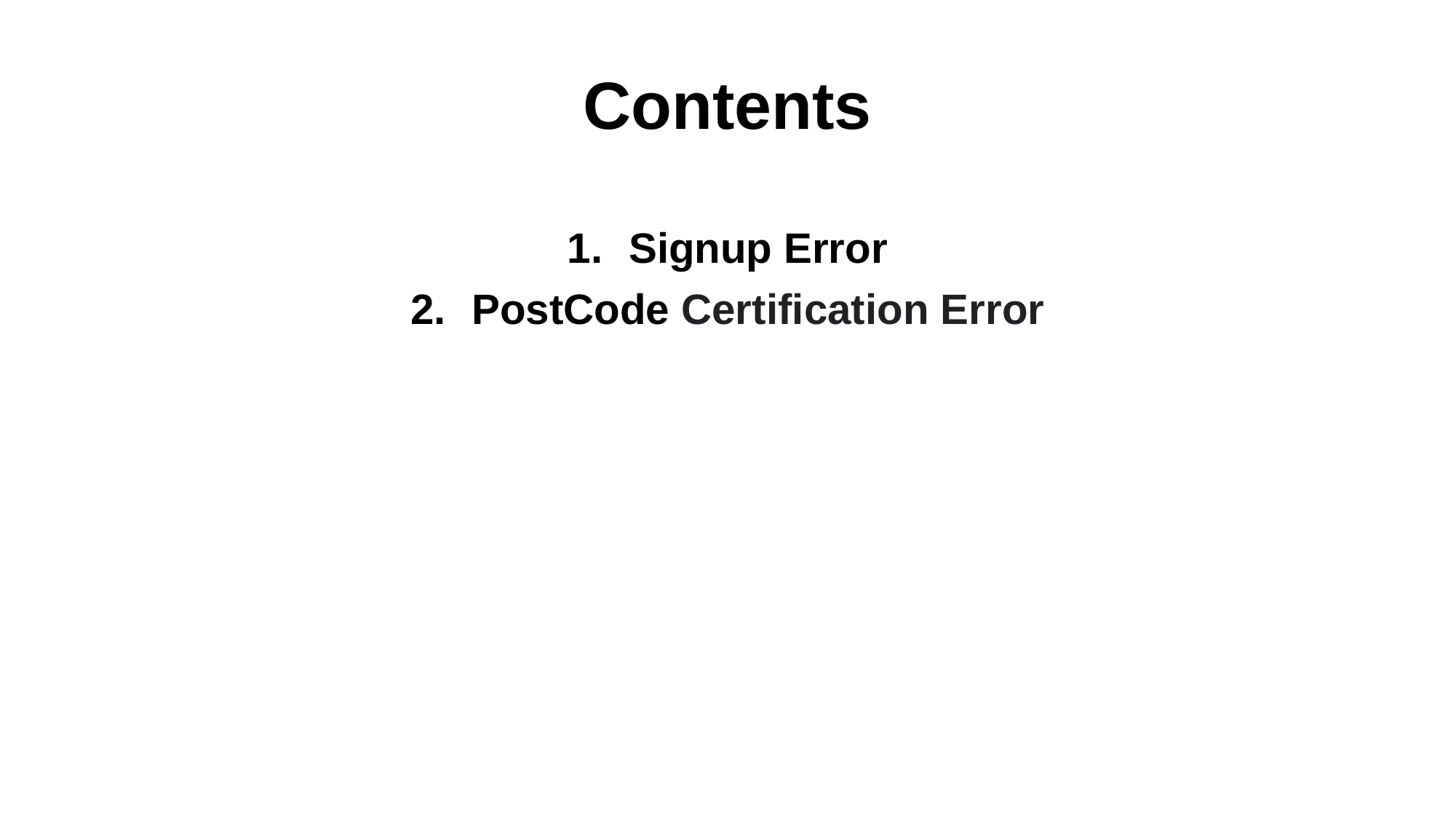

# Contents
Signup Error
PostCode Certification Error